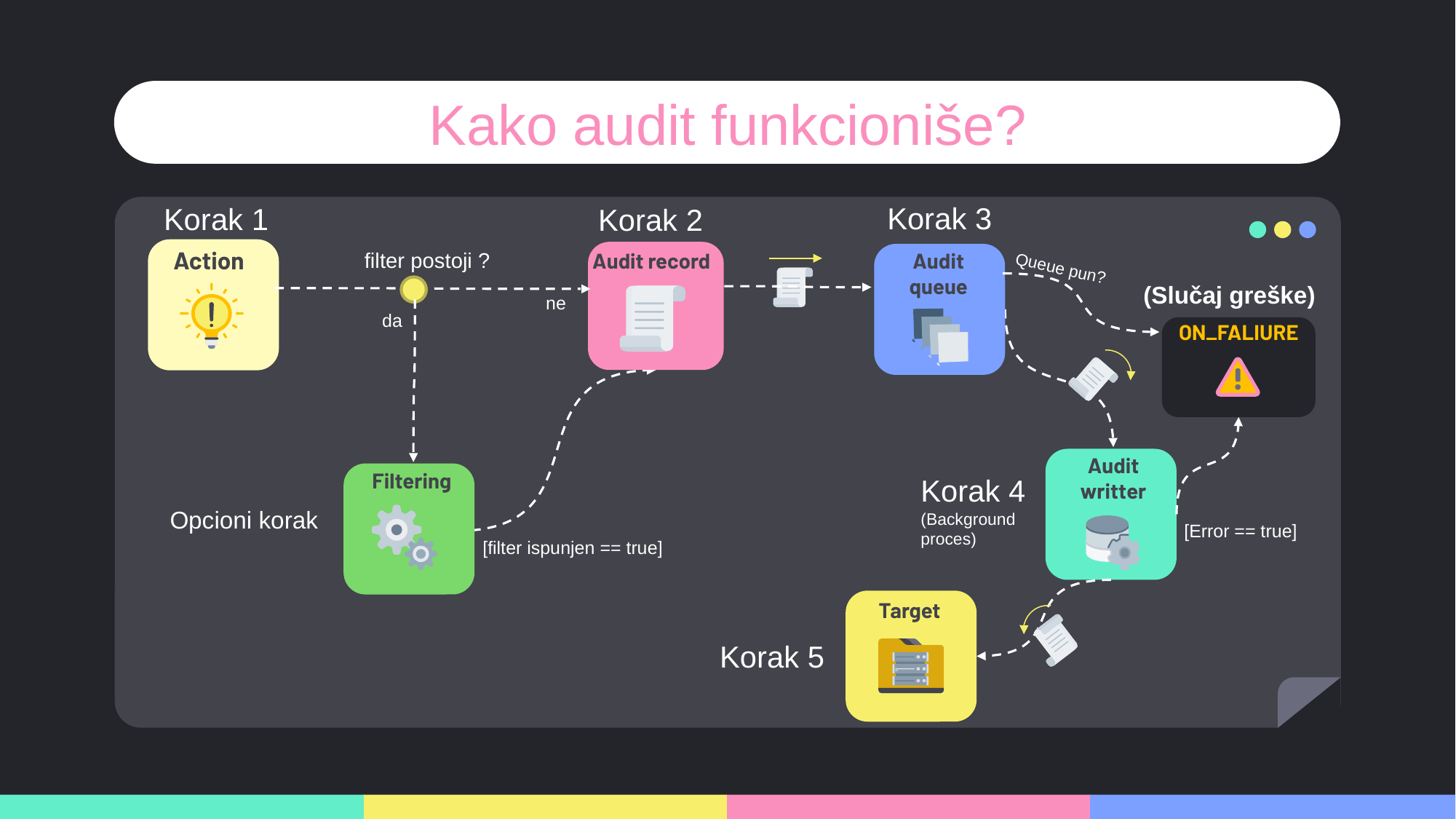

# Kako audit funkcioniše?
Korak 3
Korak 1
Korak 2

Action
filter postoji ?

Audit record
Audit queue

(Slučaj greške)

ne

da
ON_FALIURE

Audit writter

Filtering

Korak 4
(Background proces)
Opcioni korak

[Error == true]

[filter ispunjen == true]

Target

Korak 5

Queue pun?